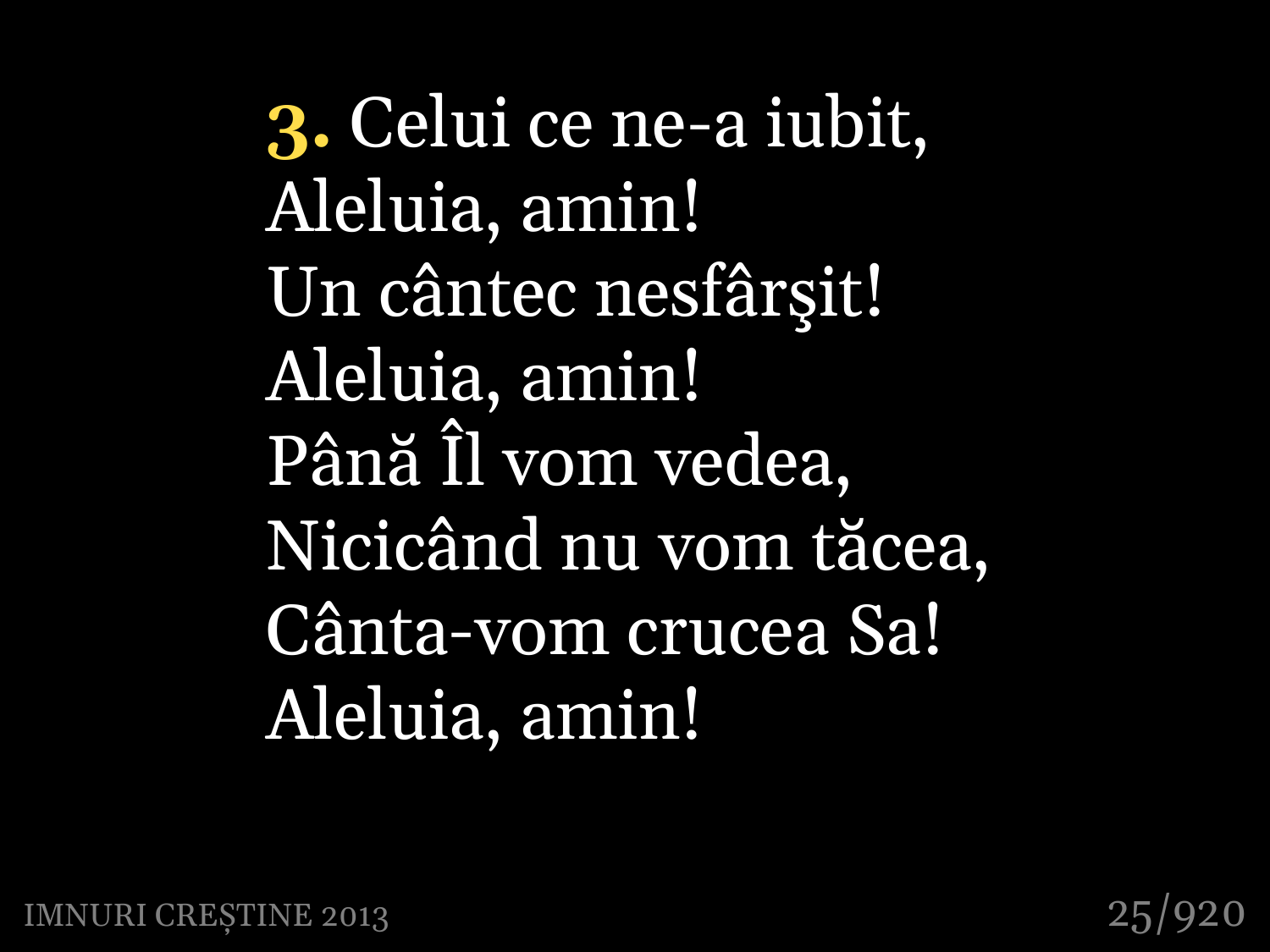

3. Celui ce ne-a iubit,
Aleluia, amin!
Un cântec nesfârşit!
Aleluia, amin!
Până Îl vom vedea,
Nicicând nu vom tăcea,
Cânta-vom crucea Sa!
Aleluia, amin!
25/920
IMNURI CREȘTINE 2013